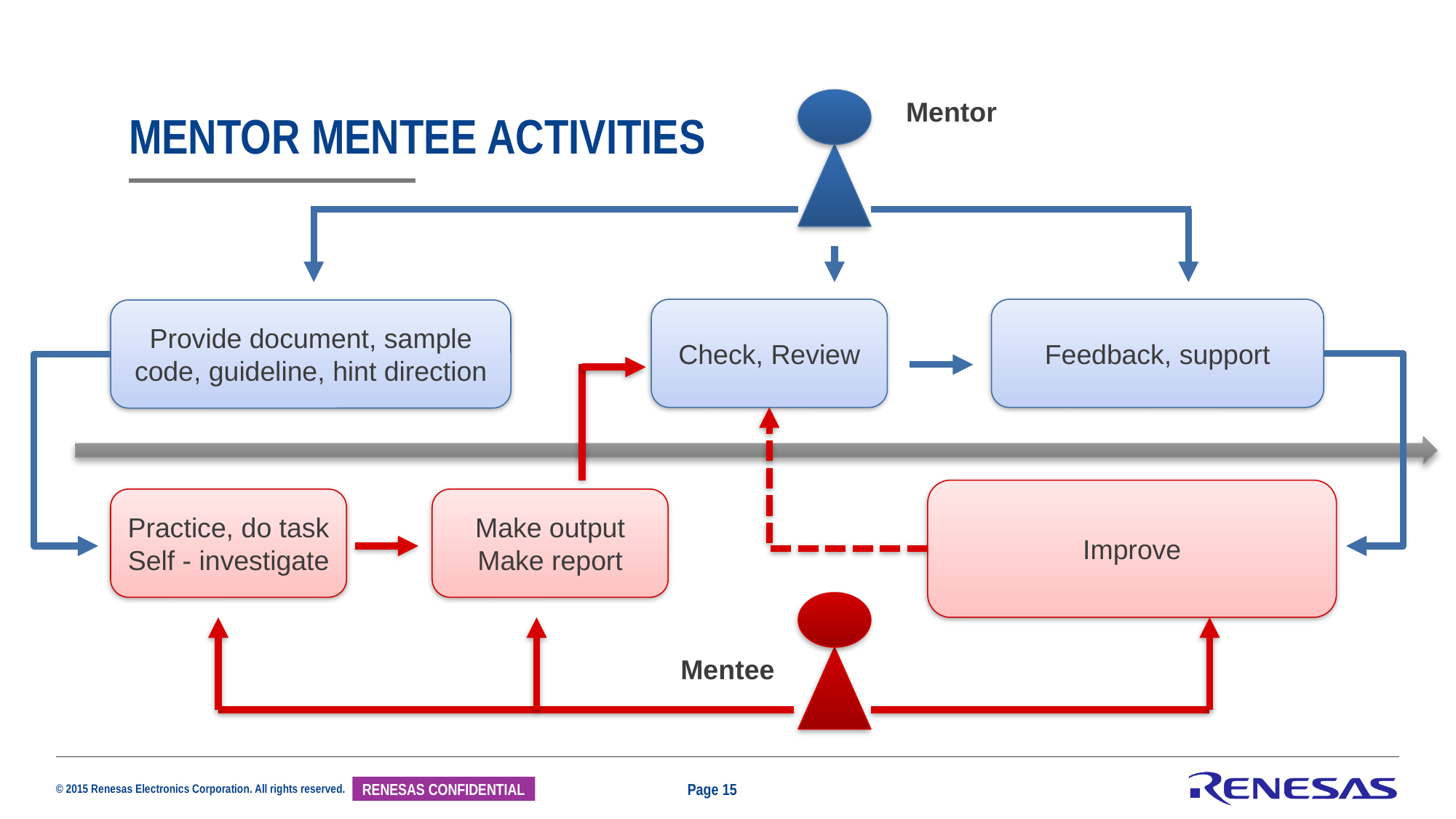

Mentor

Mentor mentee activities
Check, Review
Feedback, support
Provide document, sample code, guideline, hint direction

Improve
Practice, do task
Self - investigate
Make output
Make report

Mentee
Page 15